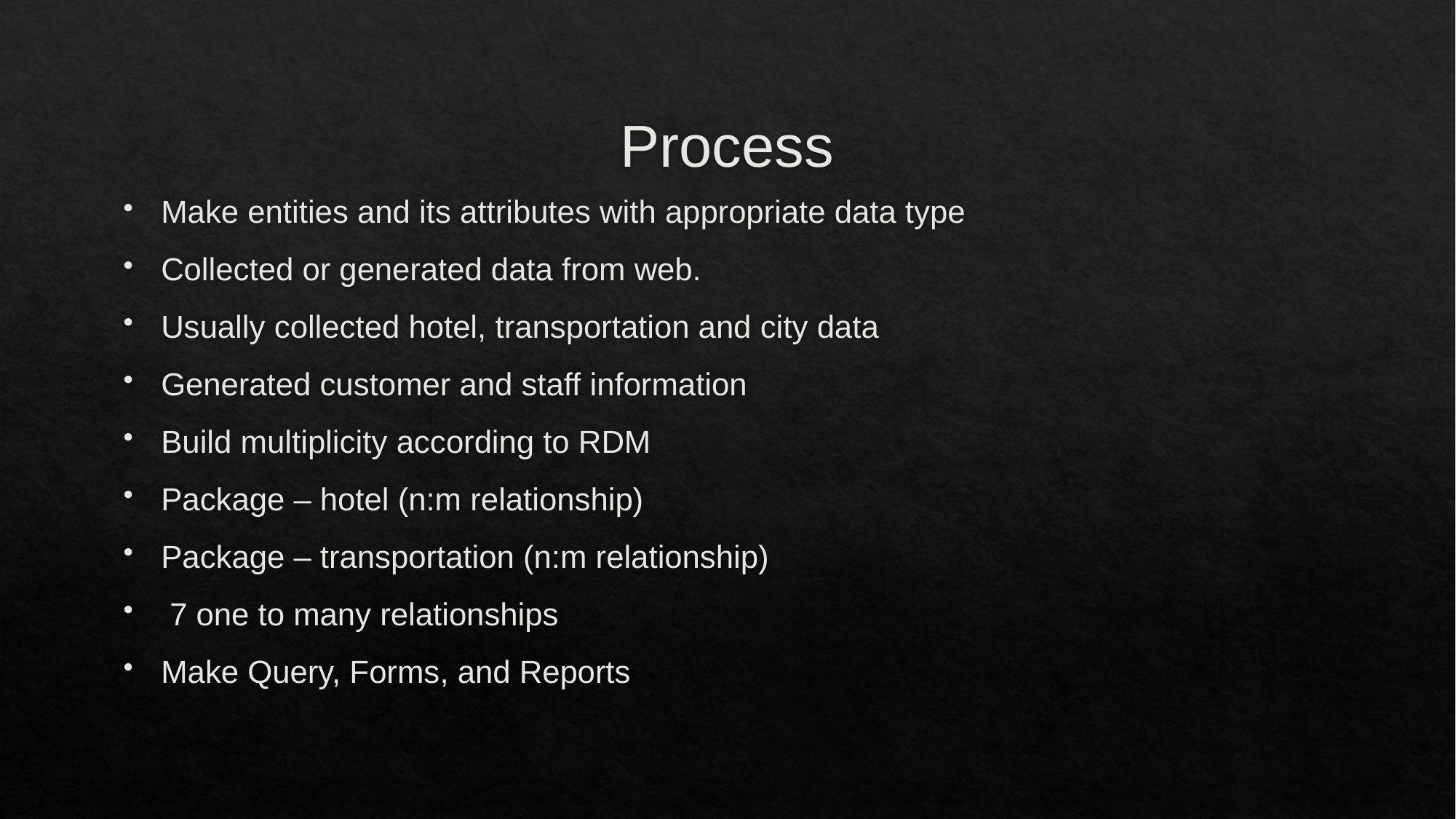

# Process
Make entities and its attributes with appropriate data type
Collected or generated data from web.
Usually collected hotel, transportation and city data
Generated customer and staff information
Build multiplicity according to RDM
Package – hotel (n:m relationship)
Package – transportation (n:m relationship)
 7 one to many relationships
Make Query, Forms, and Reports